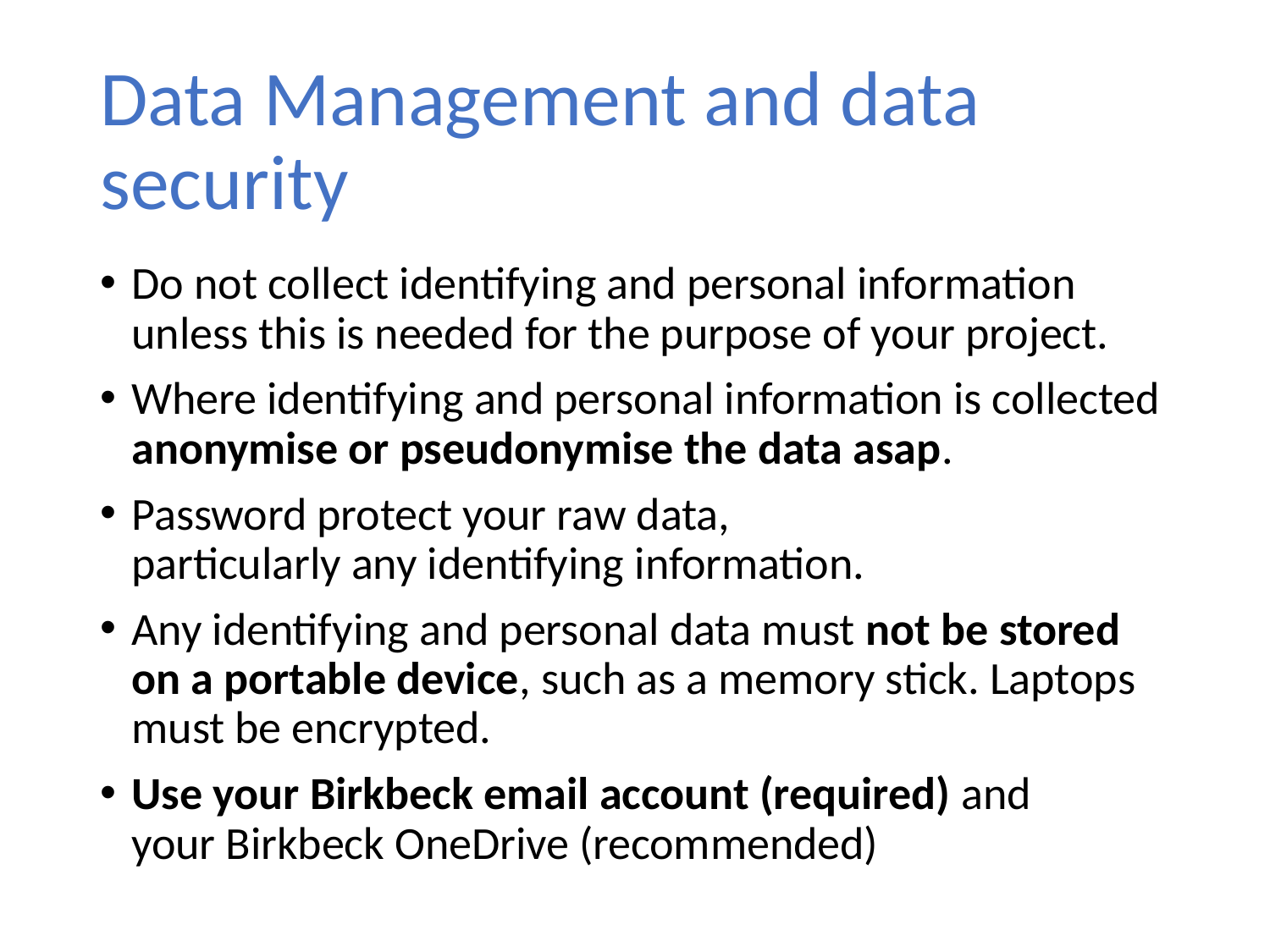

# Data Management and data security
Do not collect identifying and personal information unless this is needed for the purpose of your project.
Where identifying and personal information is collected anonymise or pseudonymise the data asap.
Password protect your raw data,
particularly any identifying information.
Any identifying and personal data must not be stored on a portable device, such as a memory stick. Laptops must be encrypted.
Use your Birkbeck email account (required) and
your Birkbeck OneDrive (recommended)